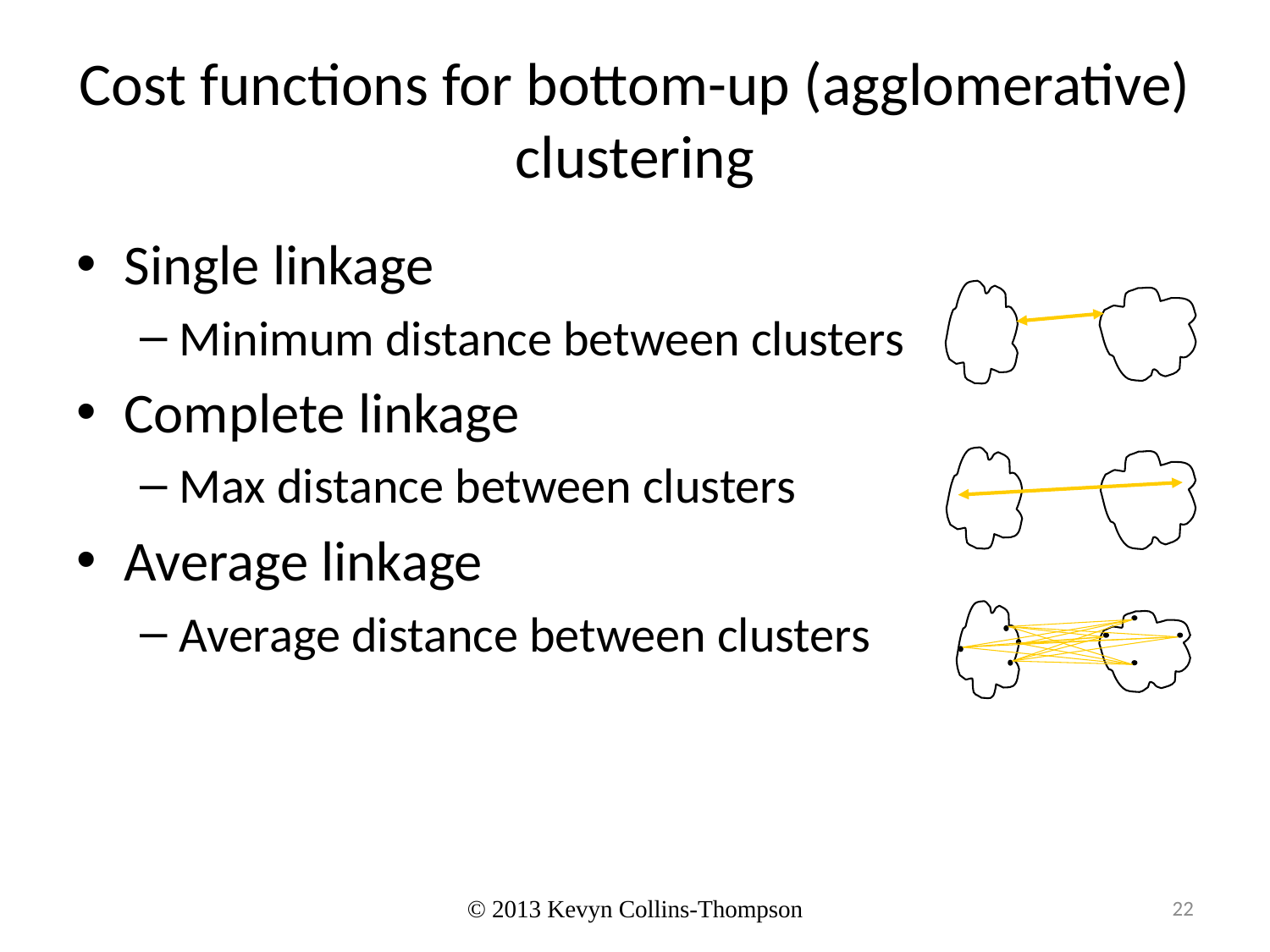

# Cost functions for bottom-up (agglomerative) clustering
Single linkage
Minimum distance between clusters
Complete linkage
Max distance between clusters
Average linkage
Average distance between clusters

© 2013 Kevyn Collins-Thompson
22